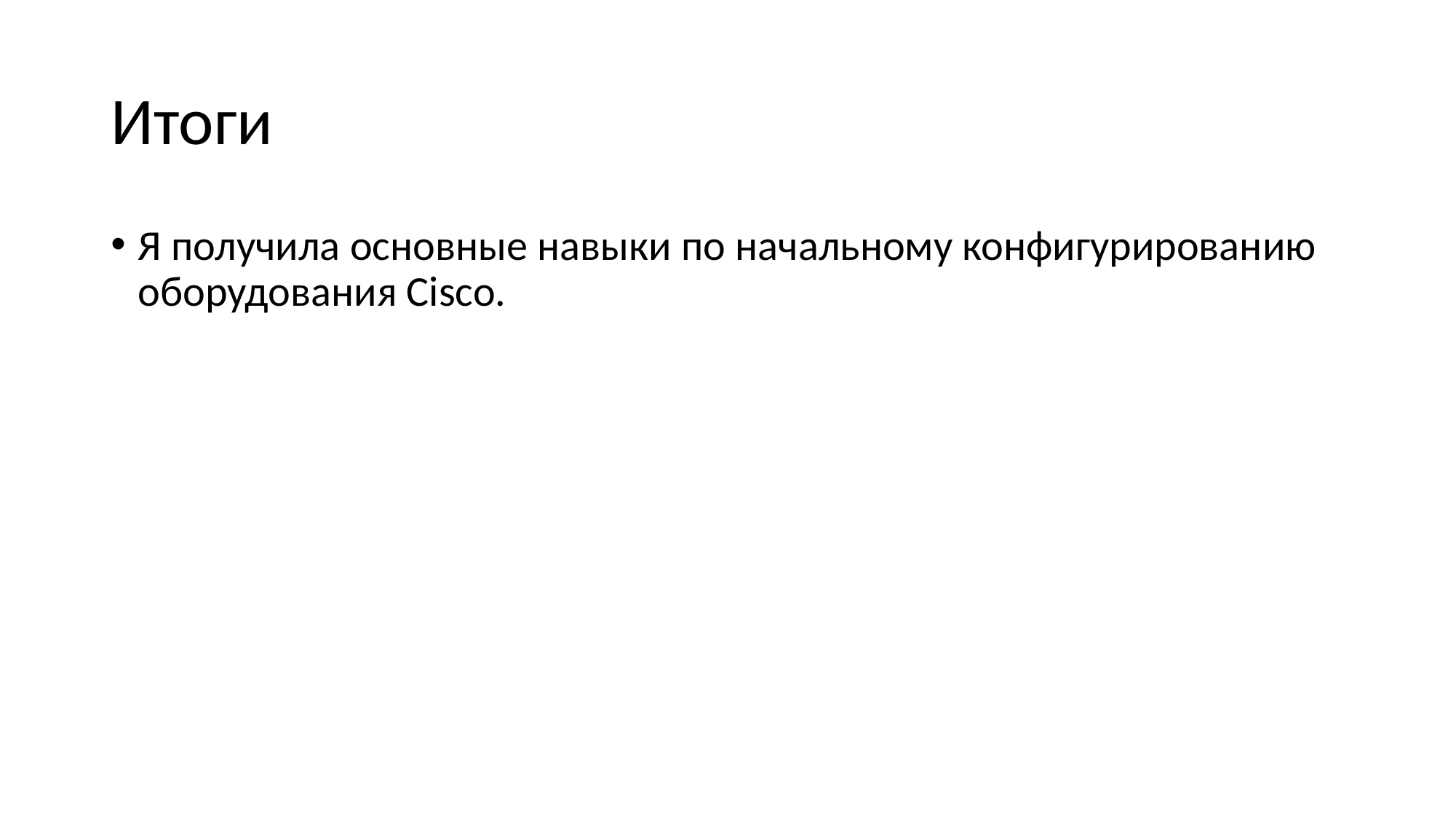

# Итоги
Я получила основные навыки по начальному конфигурированию оборудования Cisco.